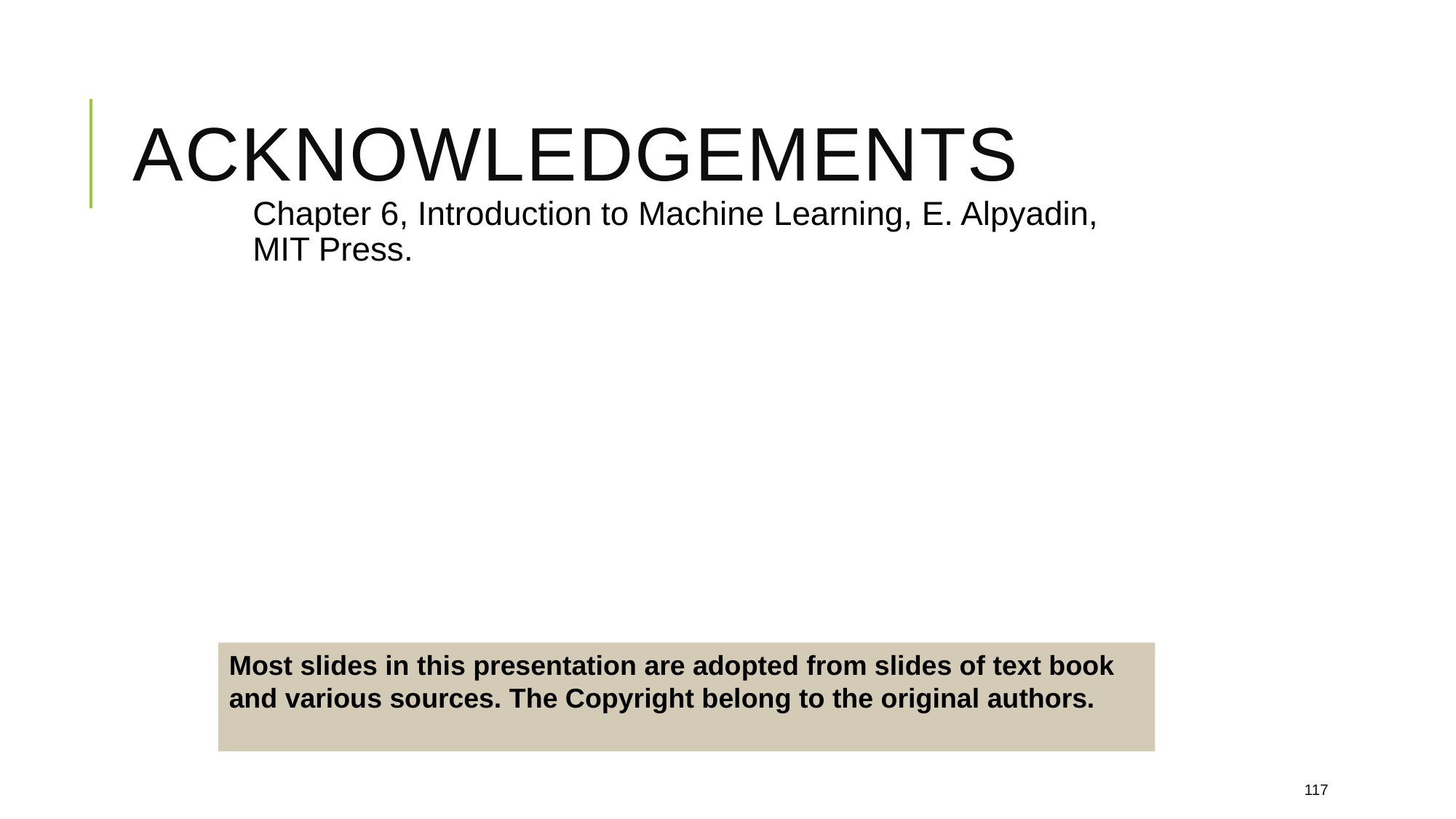

# Acknowledgements
Chapter 6, Introduction to Machine Learning, E. Alpyadin, MIT Press.
Most slides in this presentation are adopted from slides of text book and various sources. The Copyright belong to the original authors.

117